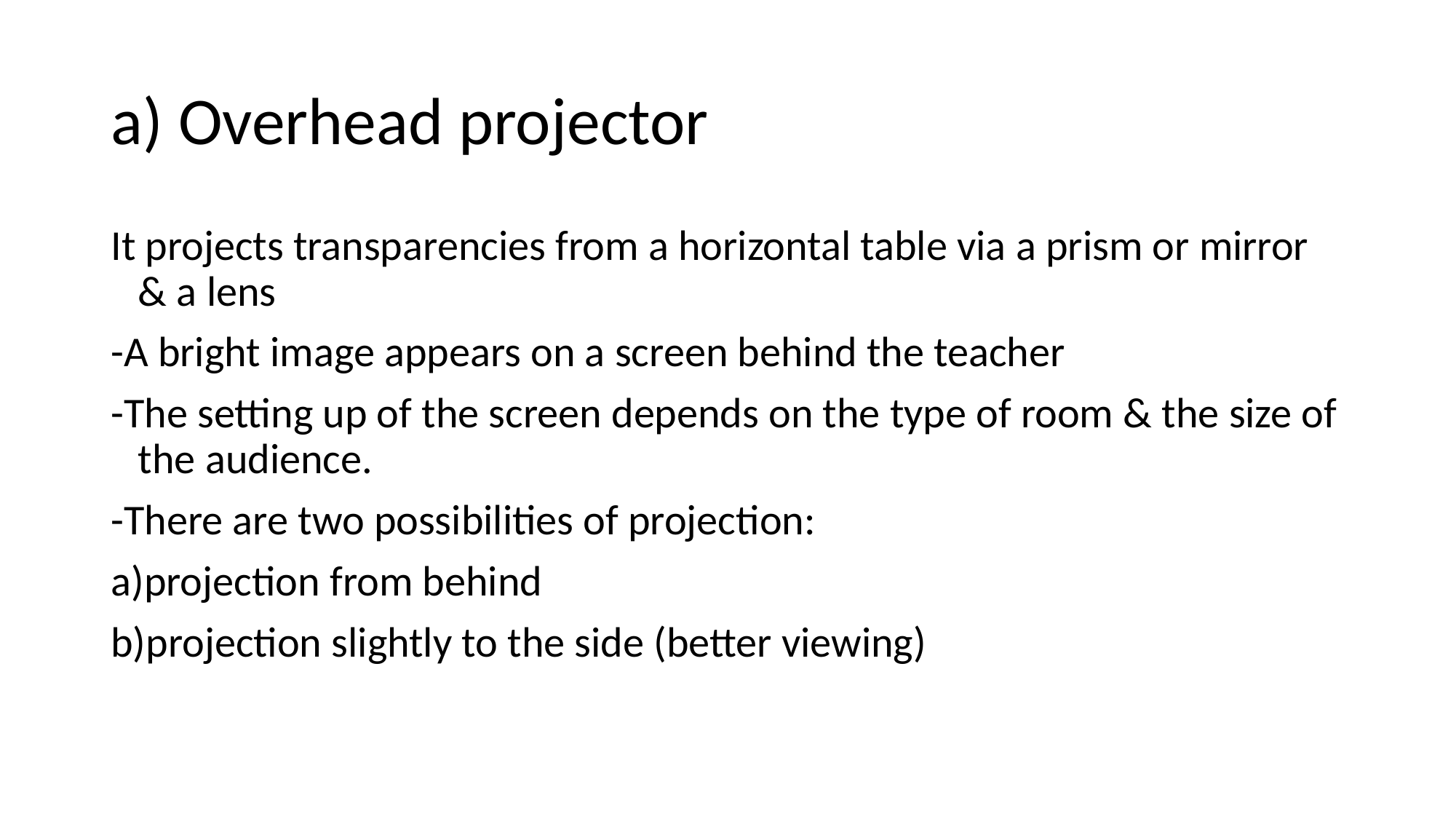

# a) Overhead projector
It projects transparencies from a horizontal table via a prism or mirror & a lens
-A bright image appears on a screen behind the teacher
-The setting up of the screen depends on the type of room & the size of the audience.
-There are two possibilities of projection:
a)projection from behind
b)projection slightly to the side (better viewing)